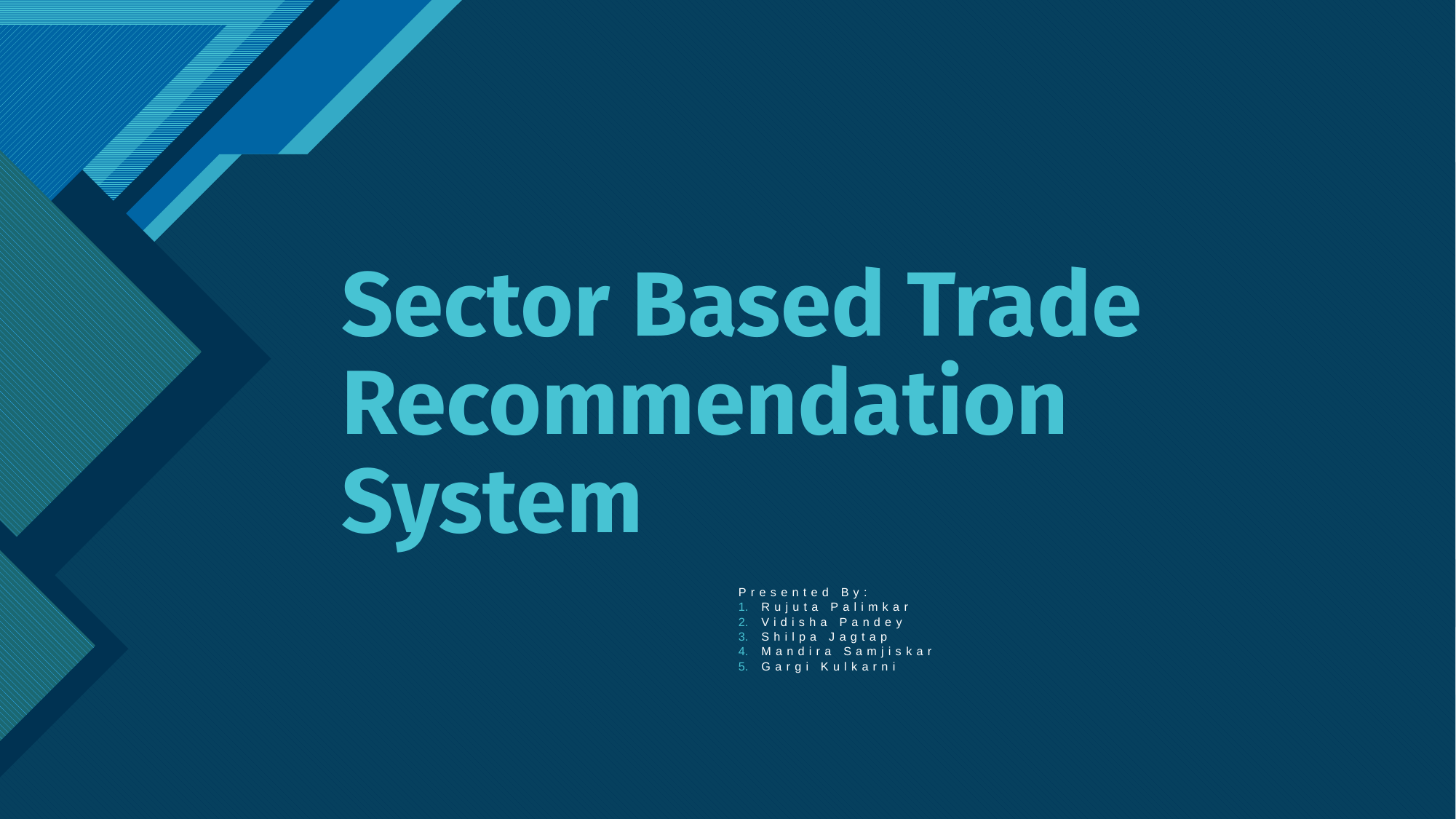

# Sector Based Trade Recommendation System
Presented By:
Rujuta Palimkar
Vidisha Pandey
Shilpa Jagtap
Mandira Samjiskar
Gargi Kulkarni